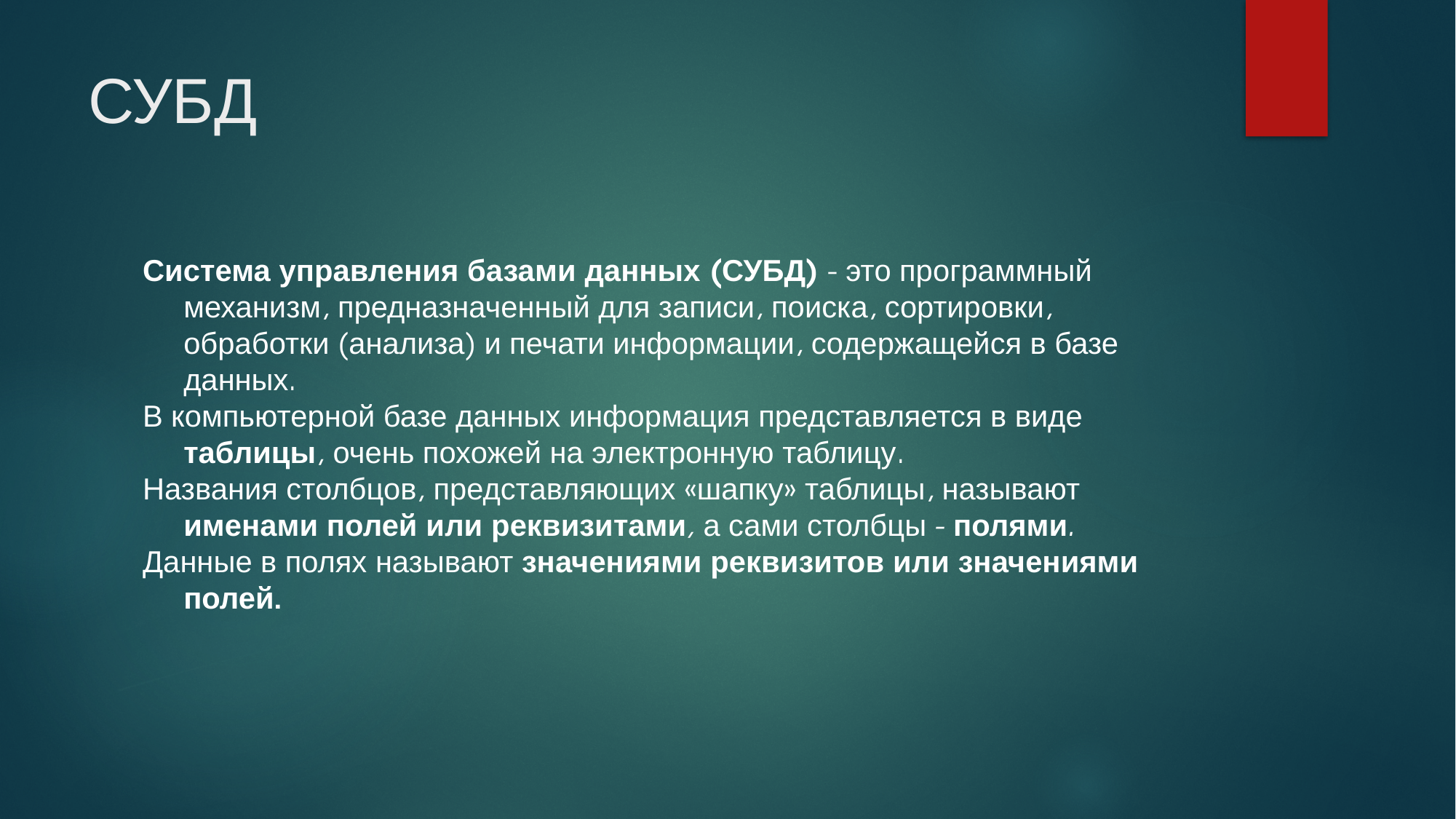

# СУБД
Система управления базами данных (СУБД) - это программный механизм, предназначенный для записи, поиска, сортировки, обработки (анализа) и печати информации, содержащейся в базе данных.
В компьютерной базе данных информация представляется в виде таблицы, очень похожей на электронную таблицу.
Названия столбцов, представляющих «шапку» таблицы, называют именами полей или реквизитами, а сами столбцы - полями.
Данные в полях называют значениями реквизитов или значениями полей.